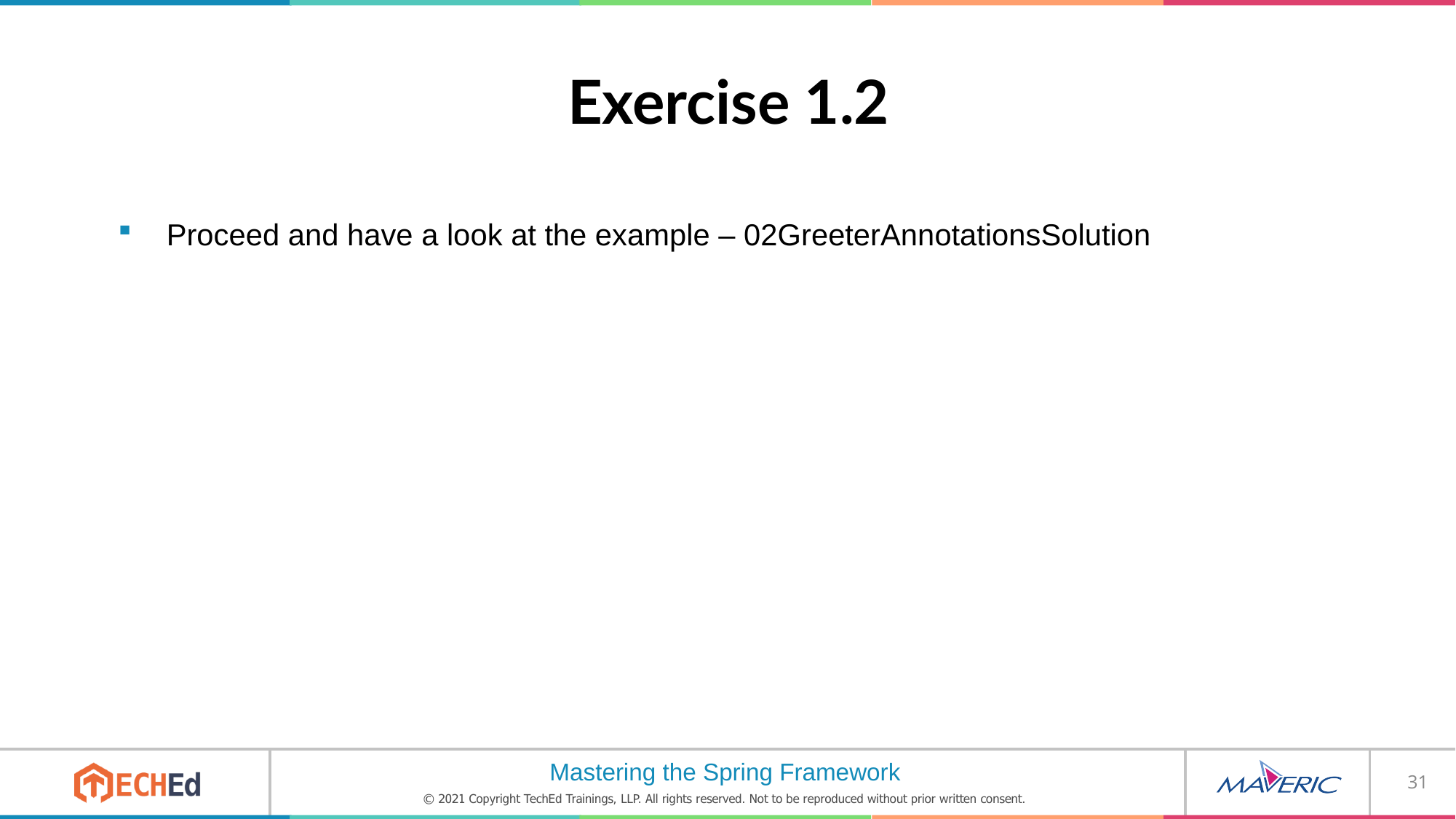

# Exercise 1.2
Proceed and have a look at the example – 02GreeterAnnotationsSolution